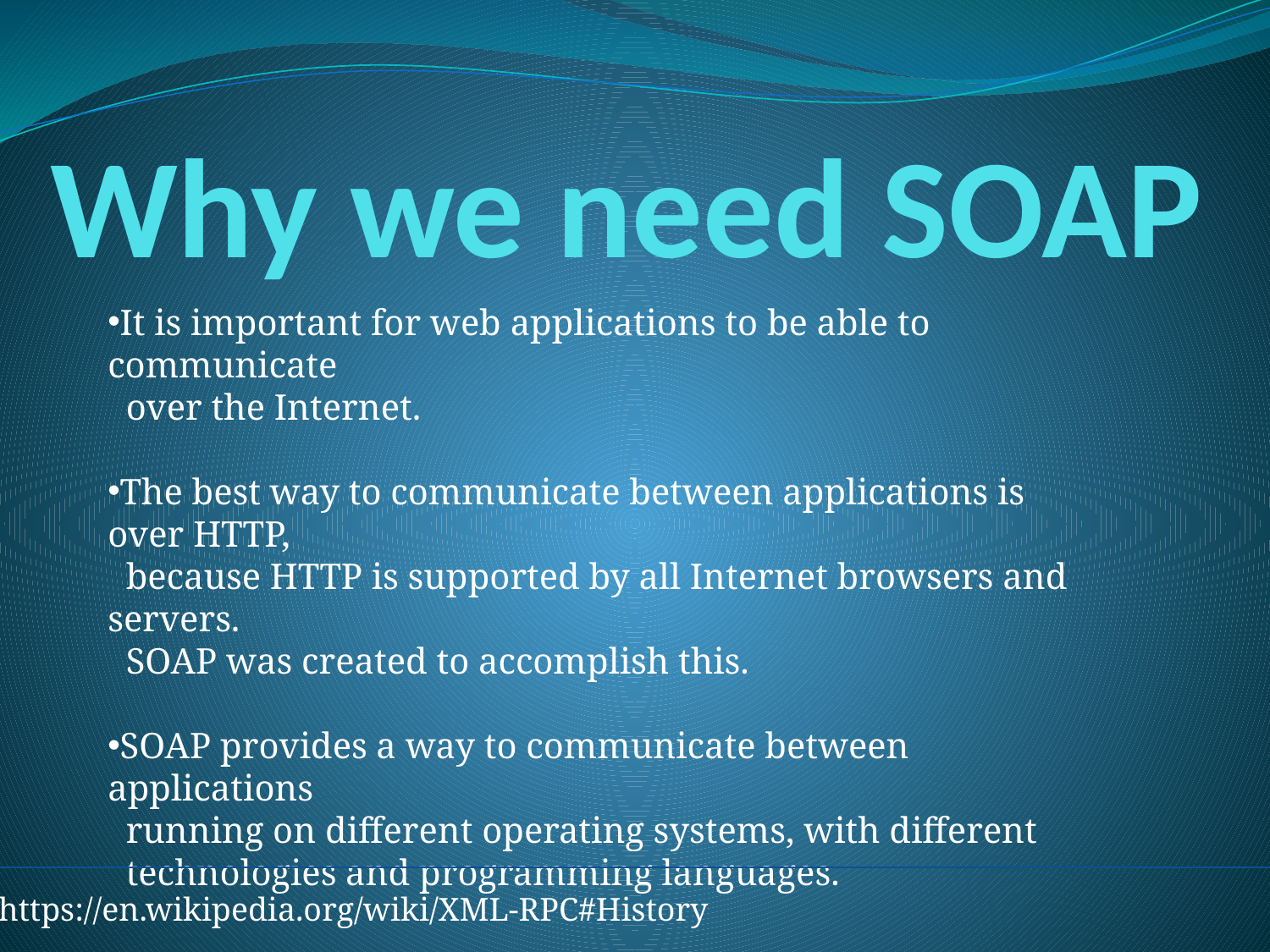

# Why we need SOAP
It is important for web applications to be able to communicate
  over the Internet.

The best way to communicate between applications is over HTTP,
  because HTTP is supported by all Internet browsers and servers.
  SOAP was created to accomplish this.

SOAP provides a way to communicate between applications
  running on different operating systems, with different
  technologies and programming languages.

https://en.wikipedia.org/wiki/XML-RPC#History